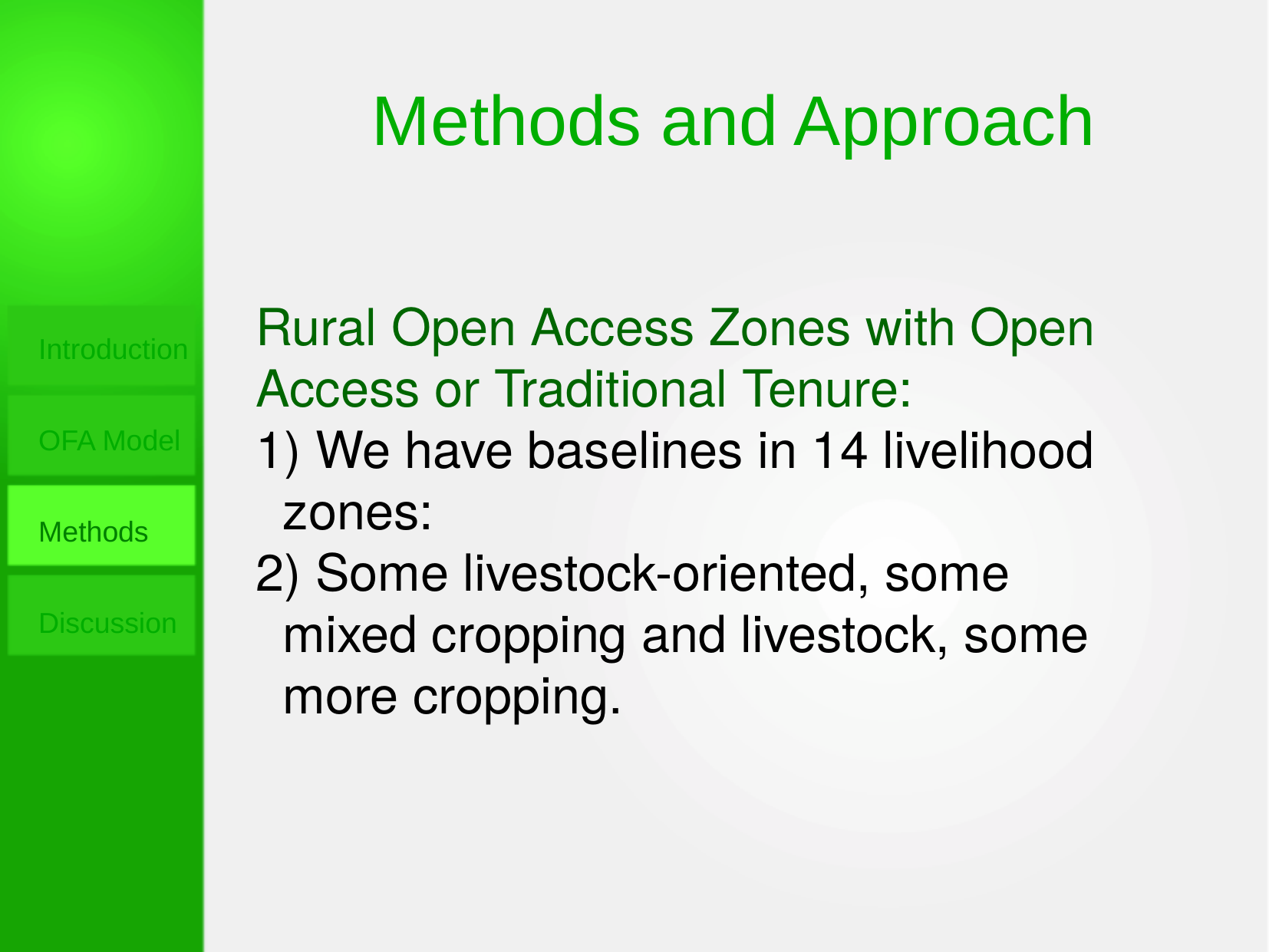

Methods and Approach
Rural Open Access Zones with Open Access or Traditional Tenure:
 We have baselines in 14 livelihood zones:
 Some livestock-oriented, some mixed cropping and livestock, some more cropping.
Introduction
OFA Model
Methods
Discussion